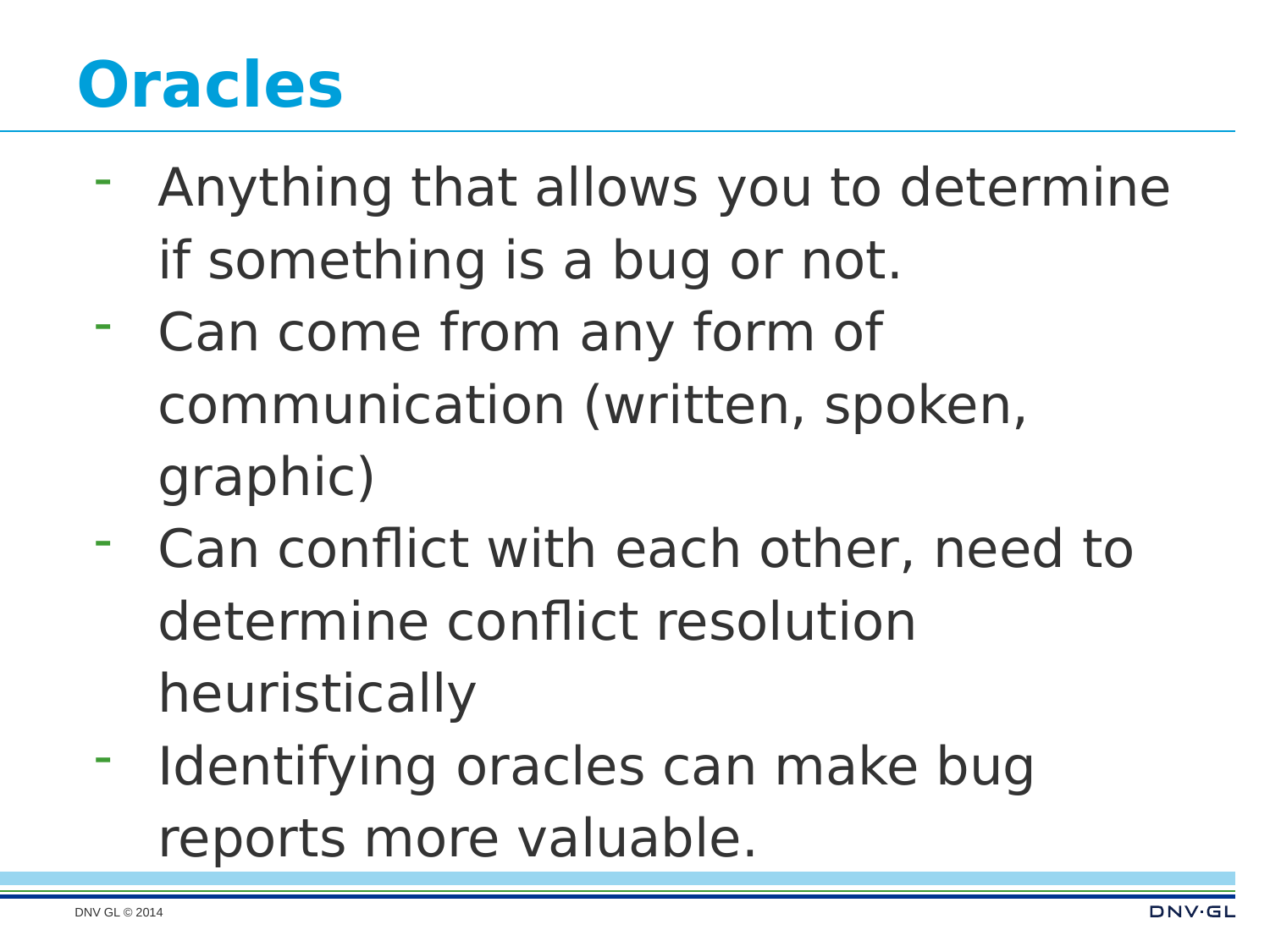

# Oracles
Anything that allows you to determine if something is a bug or not.
Can come from any form of communication (written, spoken, graphic)
Can conflict with each other, need to determine conflict resolution heuristically
Identifying oracles can make bug reports more valuable.